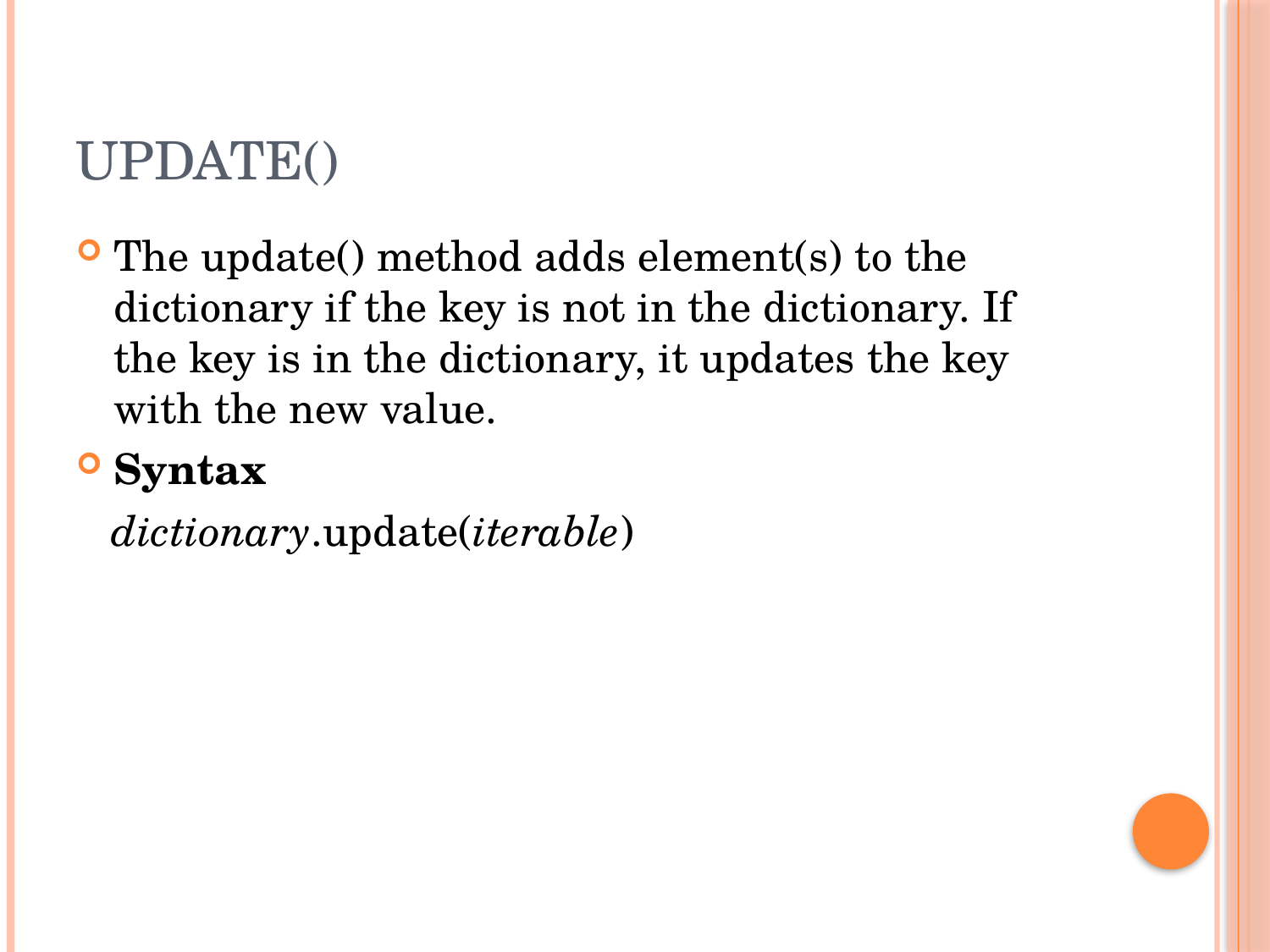

# update()
The update() method adds element(s) to the dictionary if the key is not in the dictionary. If the key is in the dictionary, it updates the key with the new value.
Syntax
   dictionary.update(iterable)